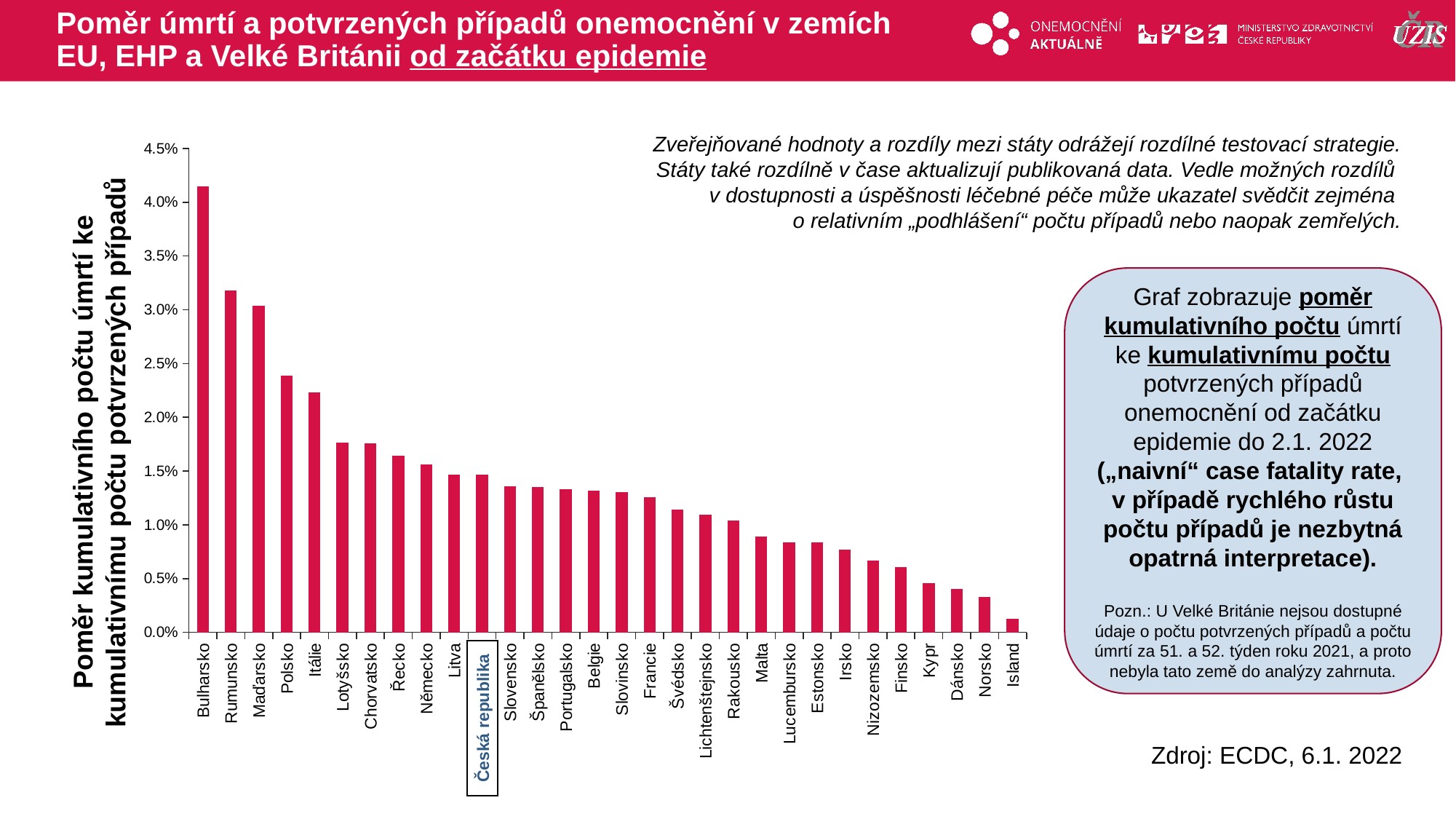

# Poměr úmrtí a potvrzených případů onemocnění v zemích EU, EHP a Velké Británii od začátku epidemie

### Chart

| Category | smrtnost |
|---|---|
| Bulharsko | 0.04141093634720871 |
| Rumunsko | 0.03173336716207976 |
| Maďarsko | 0.03032096207027942 |
| Polsko | 0.023863427946082594 |
| Itálie | 0.0223144366181251 |
| Lotyšsko | 0.017641389218790045 |
| Chorvatsko | 0.017523620117054956 |
| Řecko | 0.01636485360349816 |
| Německo | 0.015548297718963223 |
| Litva | 0.014647333207689408 |
| Česká republika | 0.014615141191258212 |
| Slovensko | 0.013565055215358484 |
| Španělsko | 0.013447860315124394 |
| Portugalsko | 0.01324598410091541 |
| Belgie | 0.01312131021769276 |
| Slovinsko | 0.012988568434335332 |
| Francie | 0.012519395192632026 |
| Švédsko | 0.011372633700424675 |
| Lichtenštejnsko | 0.010900929785187561 |
| Rakousko | 0.010350489082622353 |
| Malta | 0.008855774741629536 |
| Lucembursko | 0.008335461277496079 |
| Estonsko | 0.008319417554915453 |
| Irsko | 0.007651878988724773 |
| Nizozemsko | 0.006620160959909124 |
| Finsko | 0.006008636454443471 |
| Kypr | 0.004515802364467053 |
| Dánsko | 0.004008347883684855 |
| Norsko | 0.0032416561509493952 |
| Island | 0.0012234778969058887 |
Zveřejňované hodnoty a rozdíly mezi státy odrážejí rozdílné testovací strategie. Státy také rozdílně v čase aktualizují publikovaná data. Vedle možných rozdílů
v dostupnosti a úspěšnosti léčebné péče může ukazatel svědčit zejména
o relativním „podhlášení“ počtu případů nebo naopak zemřelých.
Graf zobrazuje poměr kumulativního počtu úmrtí ke kumulativnímu počtu potvrzených případů onemocnění od začátku epidemie do 2.1. 2022
(„naivní“ case fatality rate,
v případě rychlého růstu počtu případů je nezbytná opatrná interpretace).

Pozn.: U Velké Británie nejsou dostupné údaje o počtu potvrzených případů a počtu úmrtí za 51. a 52. týden roku 2021, a proto nebyla tato země do analýzy zahrnuta.
Poměr kumulativního počtu úmrtí ke kumulativnímu počtu potvrzených případů
Česká republika
Zdroj: ECDC, 6.1. 2022